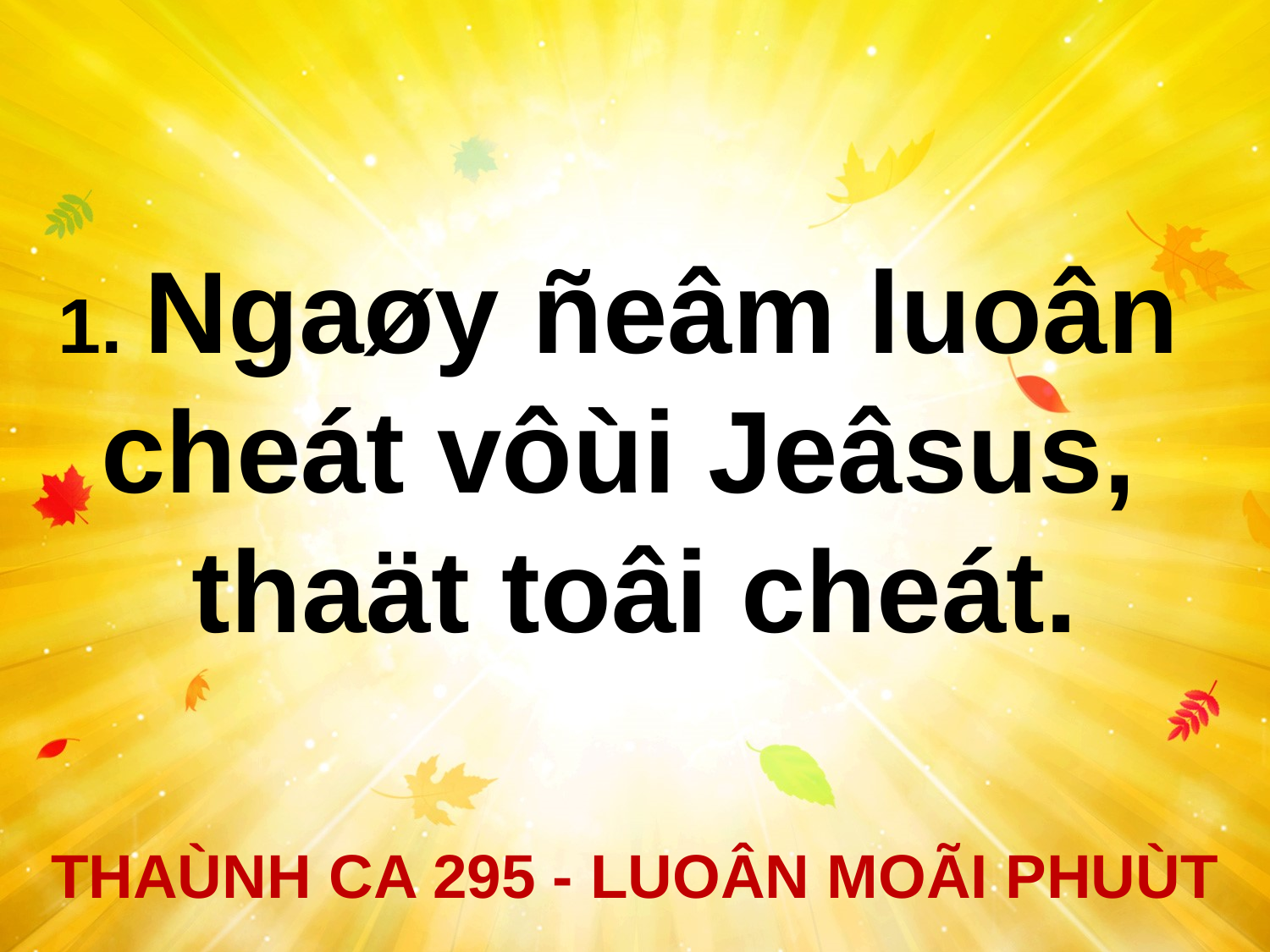

1. Ngaøy ñeâm luoân
cheát vôùi Jeâsus,
thaät toâi cheát.
THAÙNH CA 295 - LUOÂN MOÃI PHUÙT